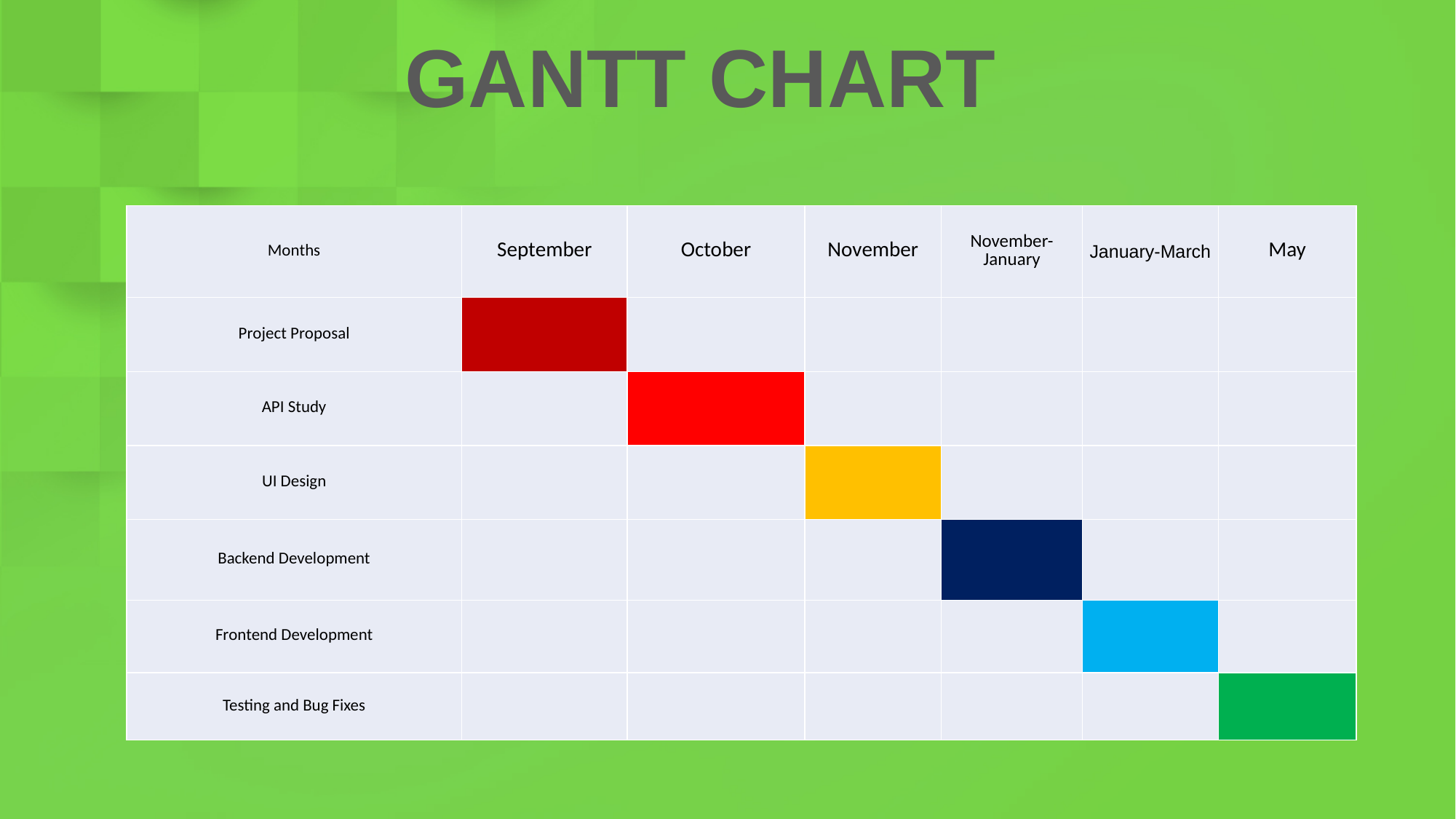

GANTT CHART
| Months | September | October | November | November- January | January-March | May |
| --- | --- | --- | --- | --- | --- | --- |
| Project Proposal |  |  |  |  |  |  |
| API Study |  |  |  |  |  |  |
| UI Design |  |  |  |  |  |  |
| Backend Development |  |  |  |  |  |  |
| Frontend Development |  |  |  |  |  |  |
| Testing and Bug Fixes |  |  |  |  |  |  |